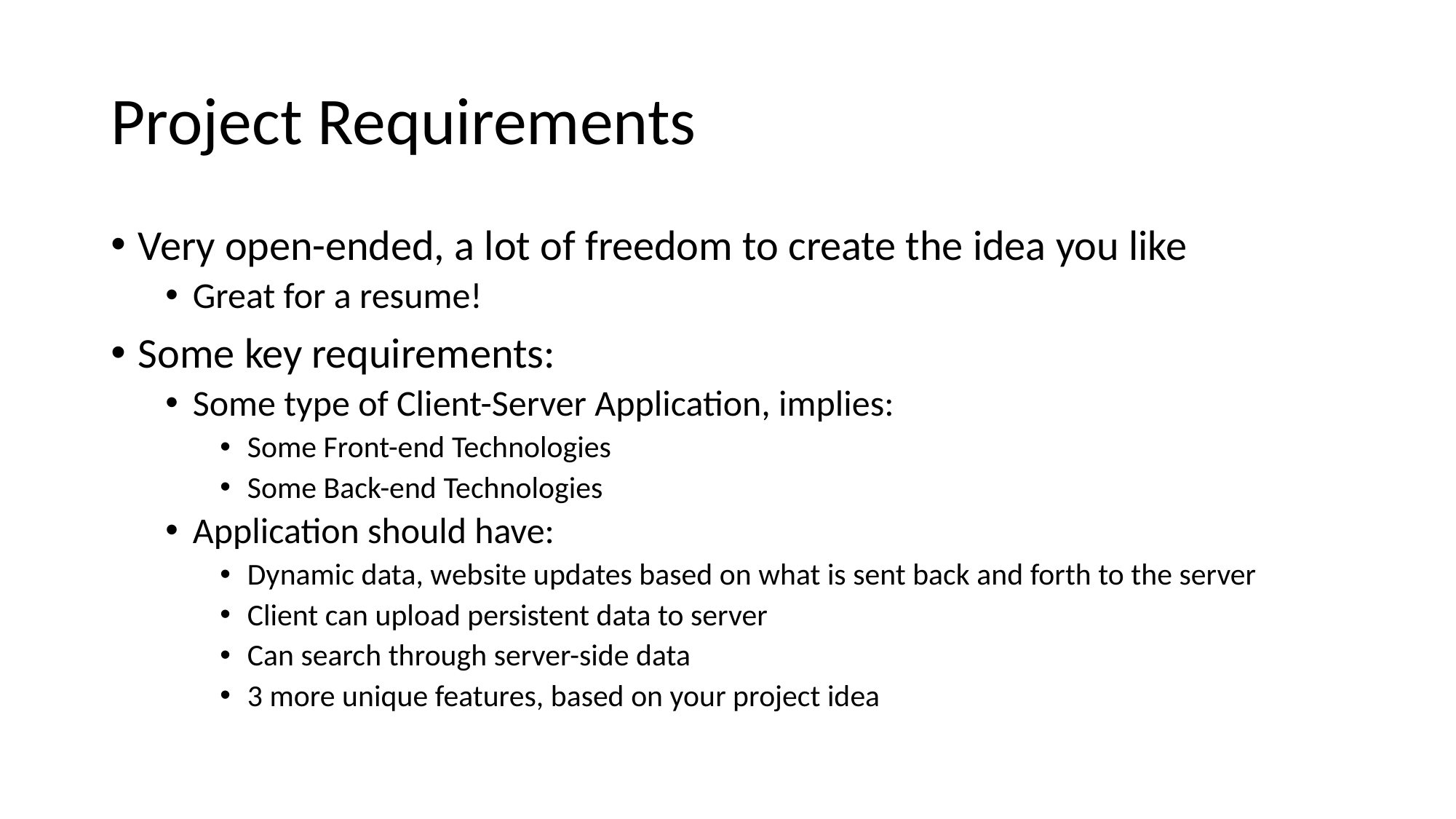

# Project Requirements
Very open-ended, a lot of freedom to create the idea you like
Great for a resume!
Some key requirements:
Some type of Client-Server Application, implies:
Some Front-end Technologies
Some Back-end Technologies
Application should have:
Dynamic data, website updates based on what is sent back and forth to the server
Client can upload persistent data to server
Can search through server-side data
3 more unique features, based on your project idea